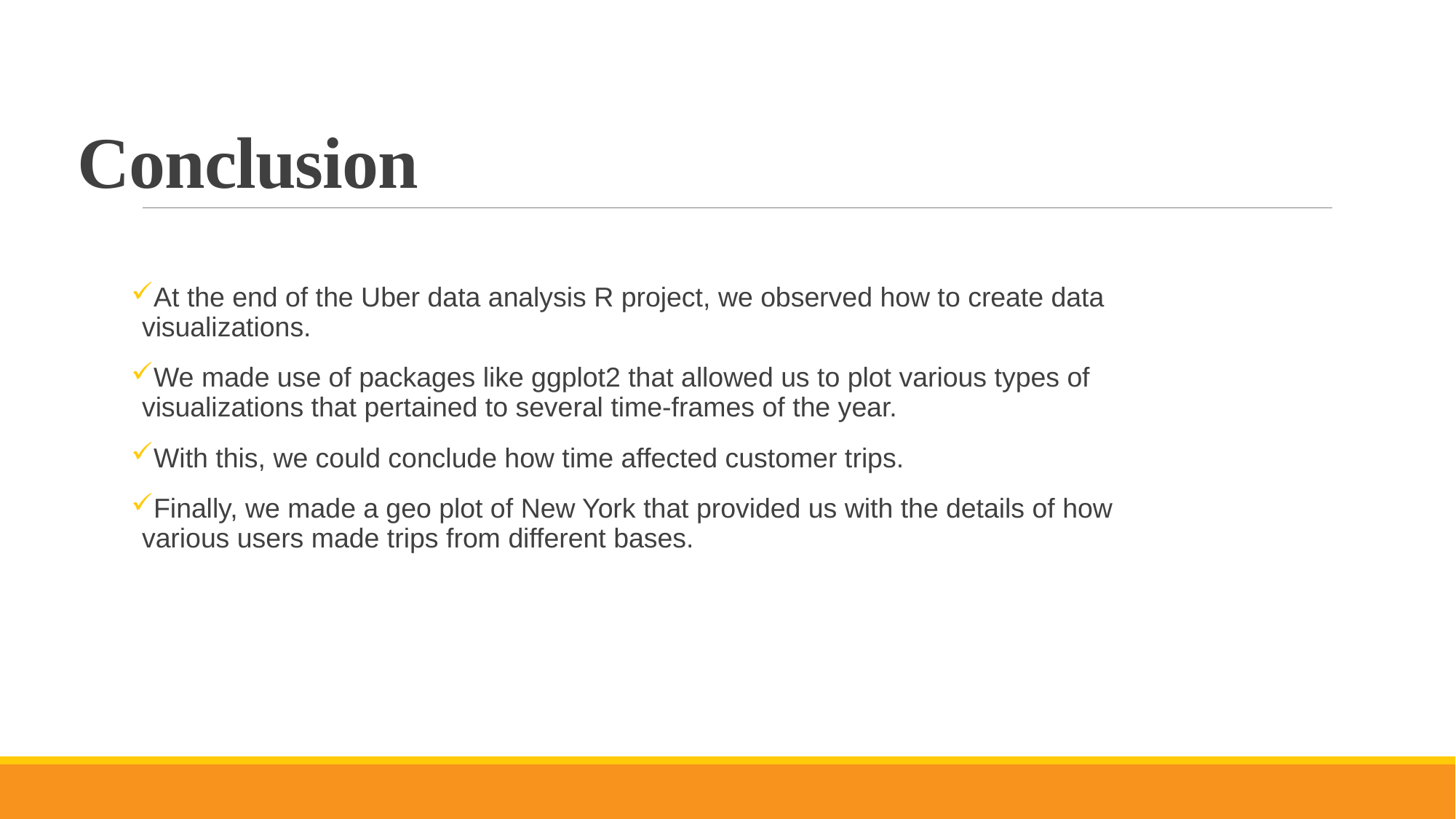

# Conclusion

At the end of the Uber data analysis R project, we observed how to create data visualizations.
We made use of packages like ggplot2 that allowed us to plot various types of visualizations that pertained to several time-frames of the year.
With this, we could conclude how time affected customer trips.
Finally, we made a geo plot of New York that provided us with the details of how various users made trips from different bases.